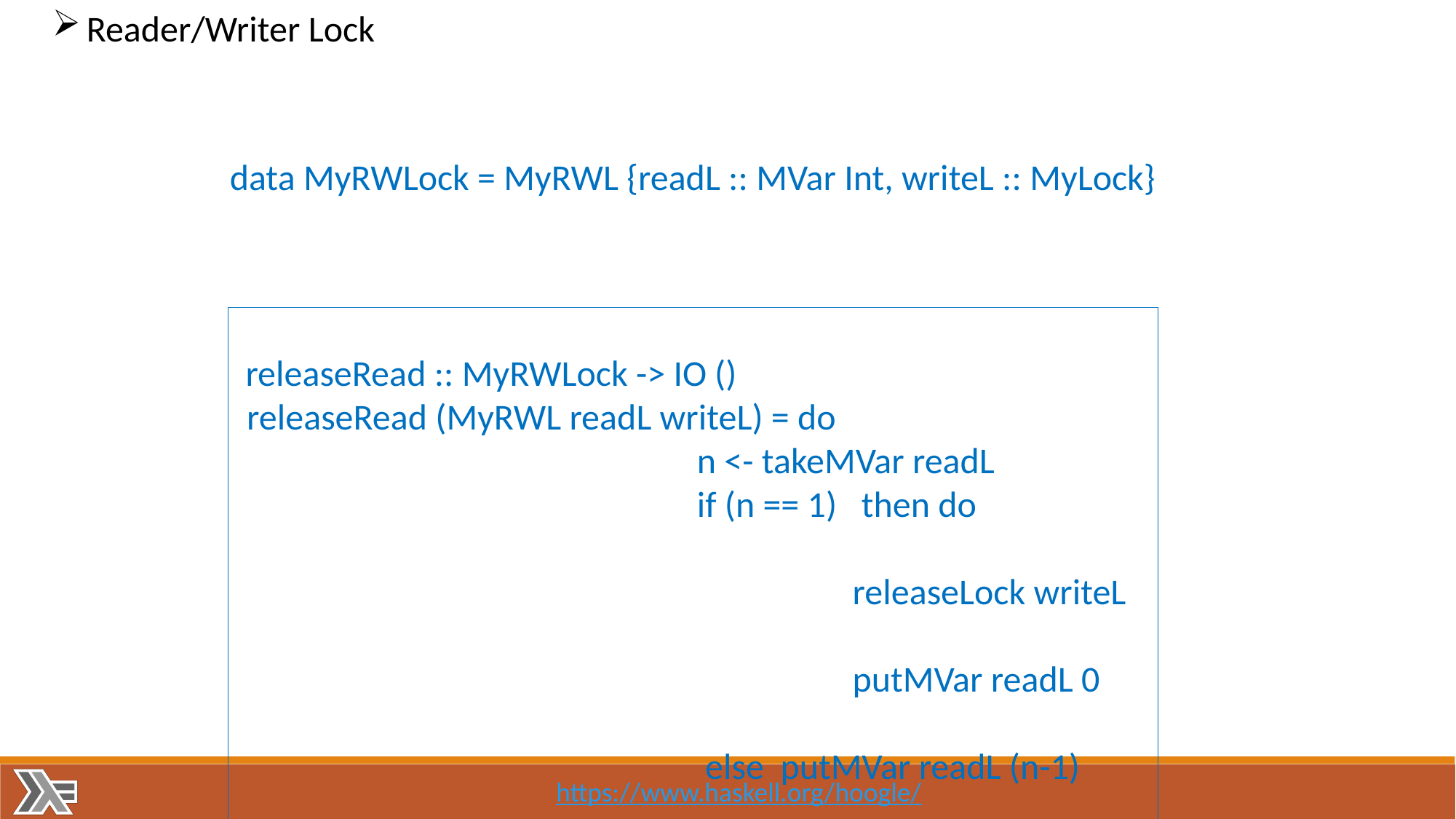

Reader/Writer Lock
data MyRWLock = MyRWL {readL :: MVar Int, writeL :: MyLock}

 releaseRead :: MyRWLock -> IO ()
 releaseRead (MyRWL readL writeL) = do
                                                        n <- takeMVar readL
                                                        if (n == 1)   then do
                                                                           releaseLock writeL
                                                                           putMVar readL 0
                                                         else  putMVar readL (n-1)